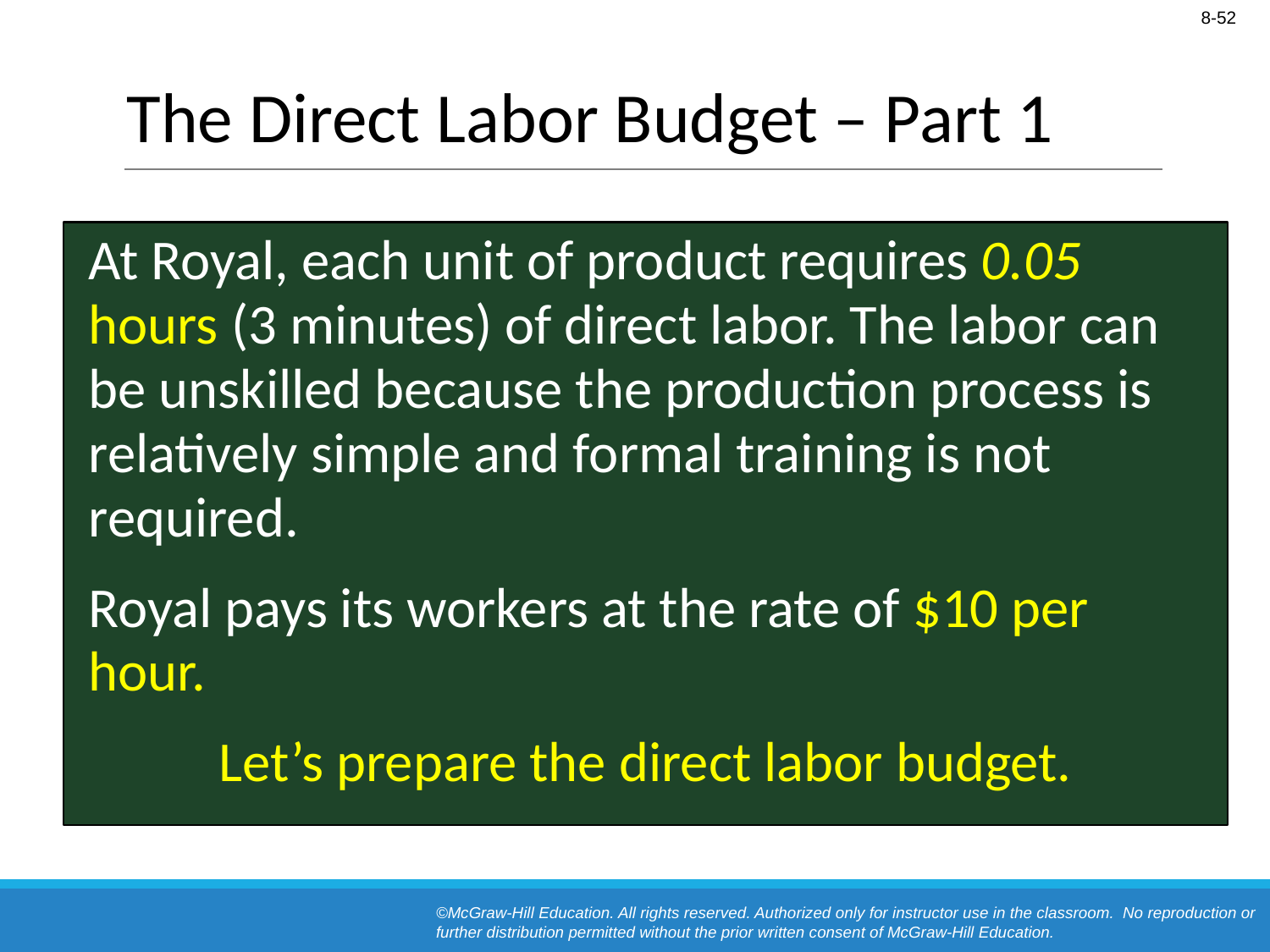

# The Direct Labor Budget – Part 1
At Royal, each unit of product requires 0.05 hours (3 minutes) of direct labor. The labor can be unskilled because the production process is relatively simple and formal training is not required.
Royal pays its workers at the rate of $10 per hour.
Let’s prepare the direct labor budget.